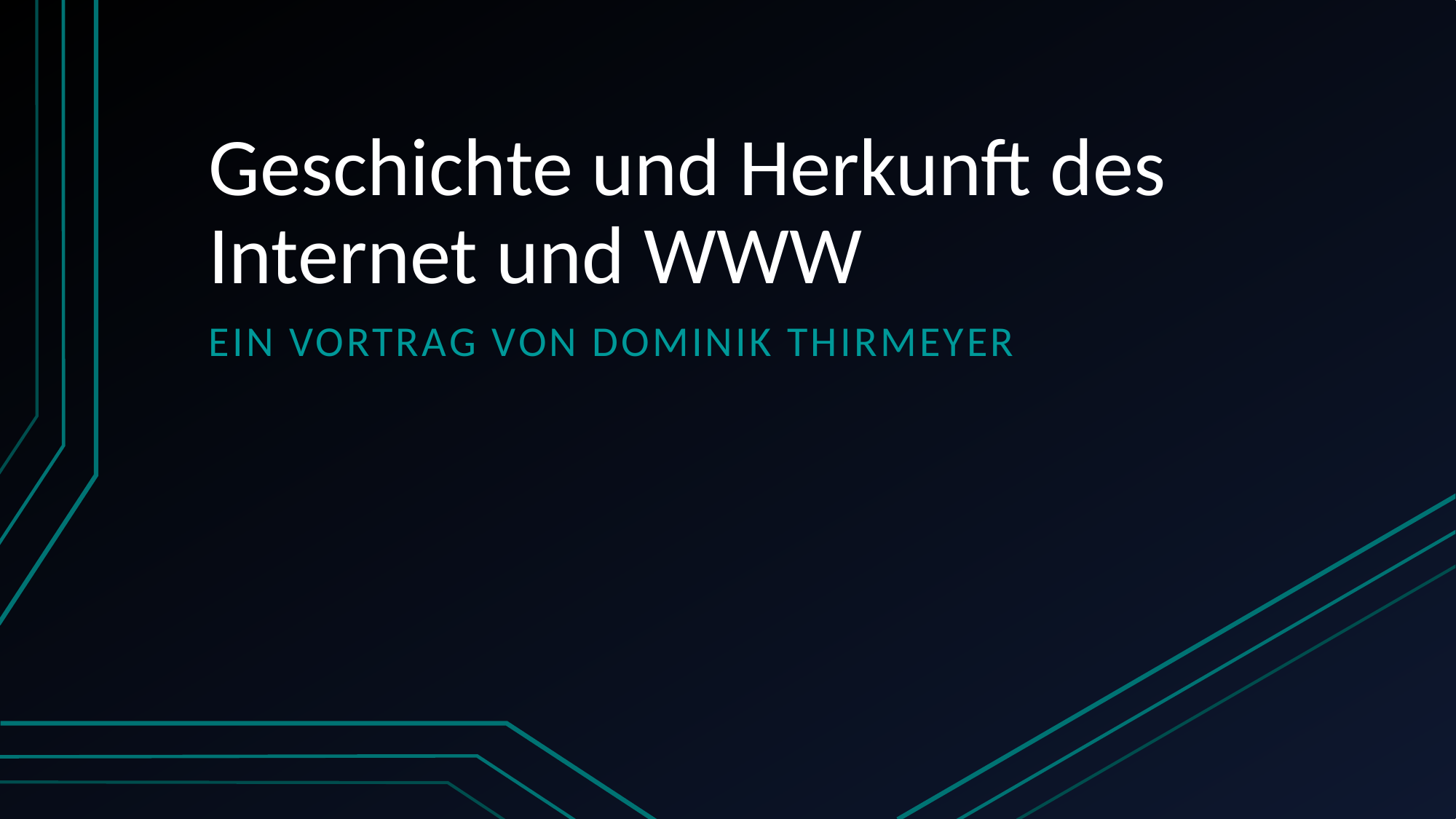

# Geschichte und Herkunft des Internet und WWW
EIN VORTRAG von Dominik Thirmeyer